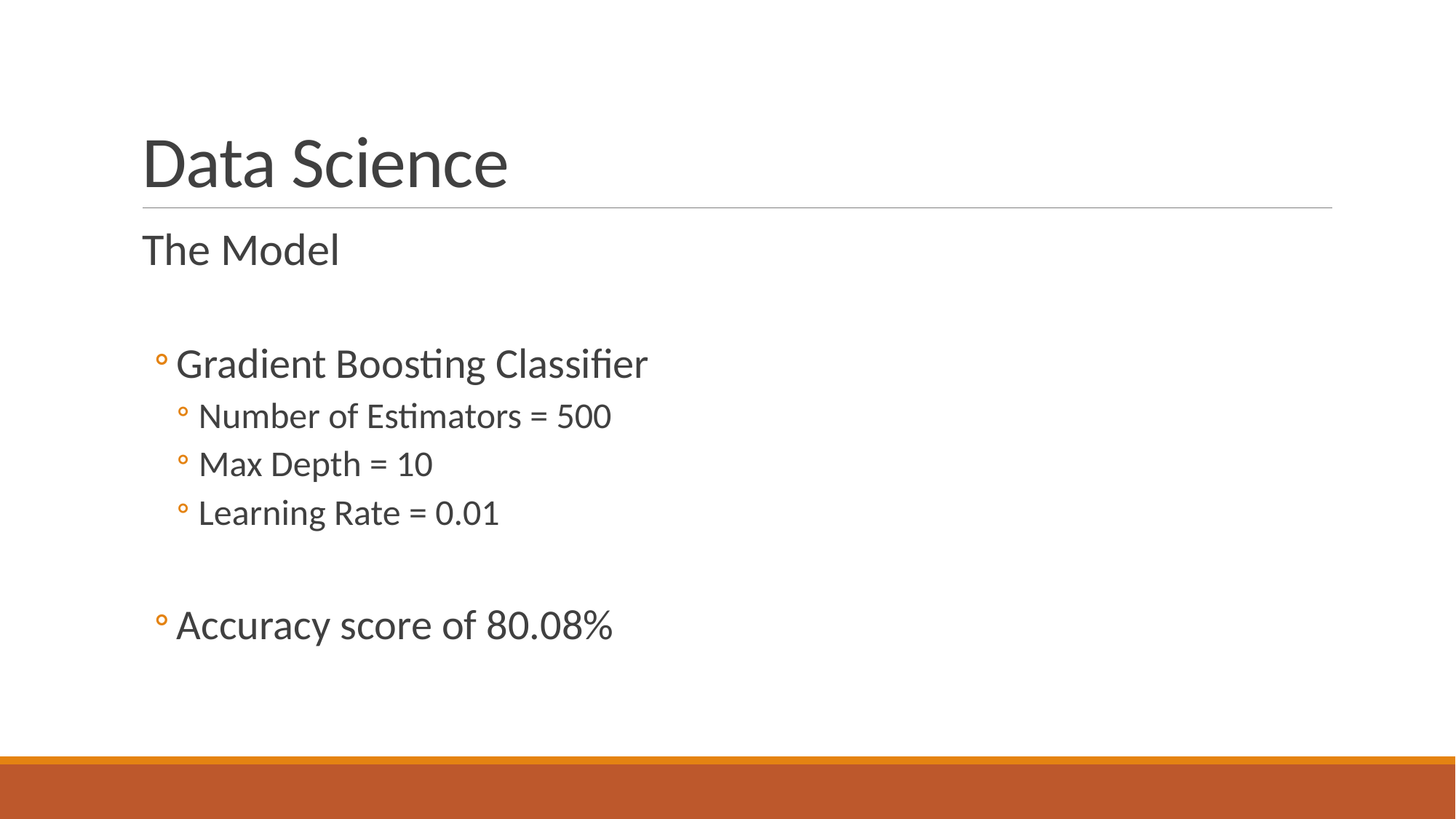

# Data Science
The Model

Gradient Boosting Classifier
Number of Estimators = 500
Max Depth = 10
Learning Rate = 0.01

Accuracy score of 80.08%